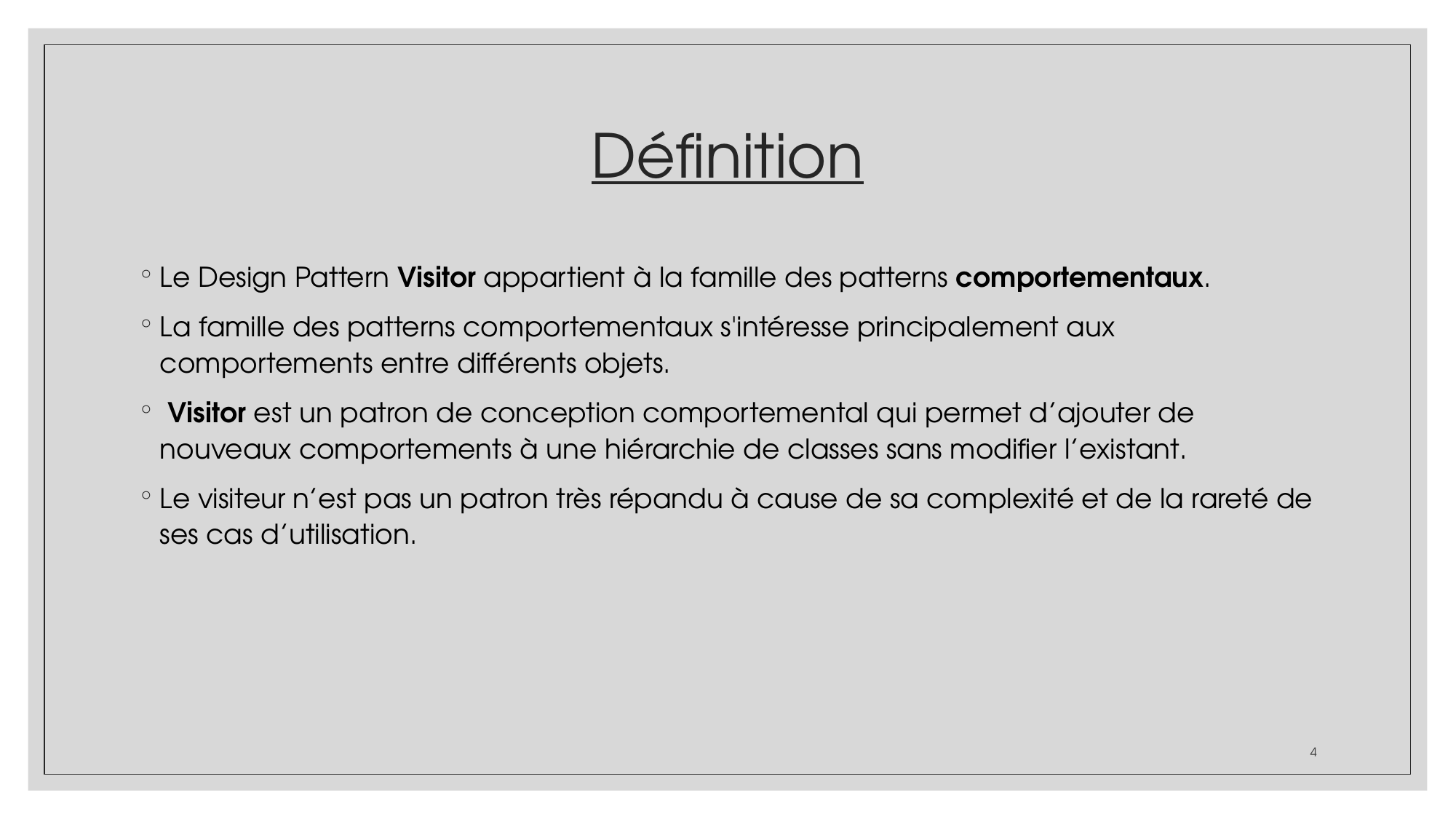

# Définition
Le Design Pattern Visitor appartient à la famille des patterns comportementaux.
La famille des patterns comportementaux s'intéresse principalement aux comportements entre différents objets.
 Visitor est un patron de conception comportemental qui permet d’ajouter de nouveaux comportements à une hiérarchie de classes sans modifier l’existant.
Le visiteur n’est pas un patron très répandu à cause de sa complexité et de la rareté de ses cas d’utilisation.

4